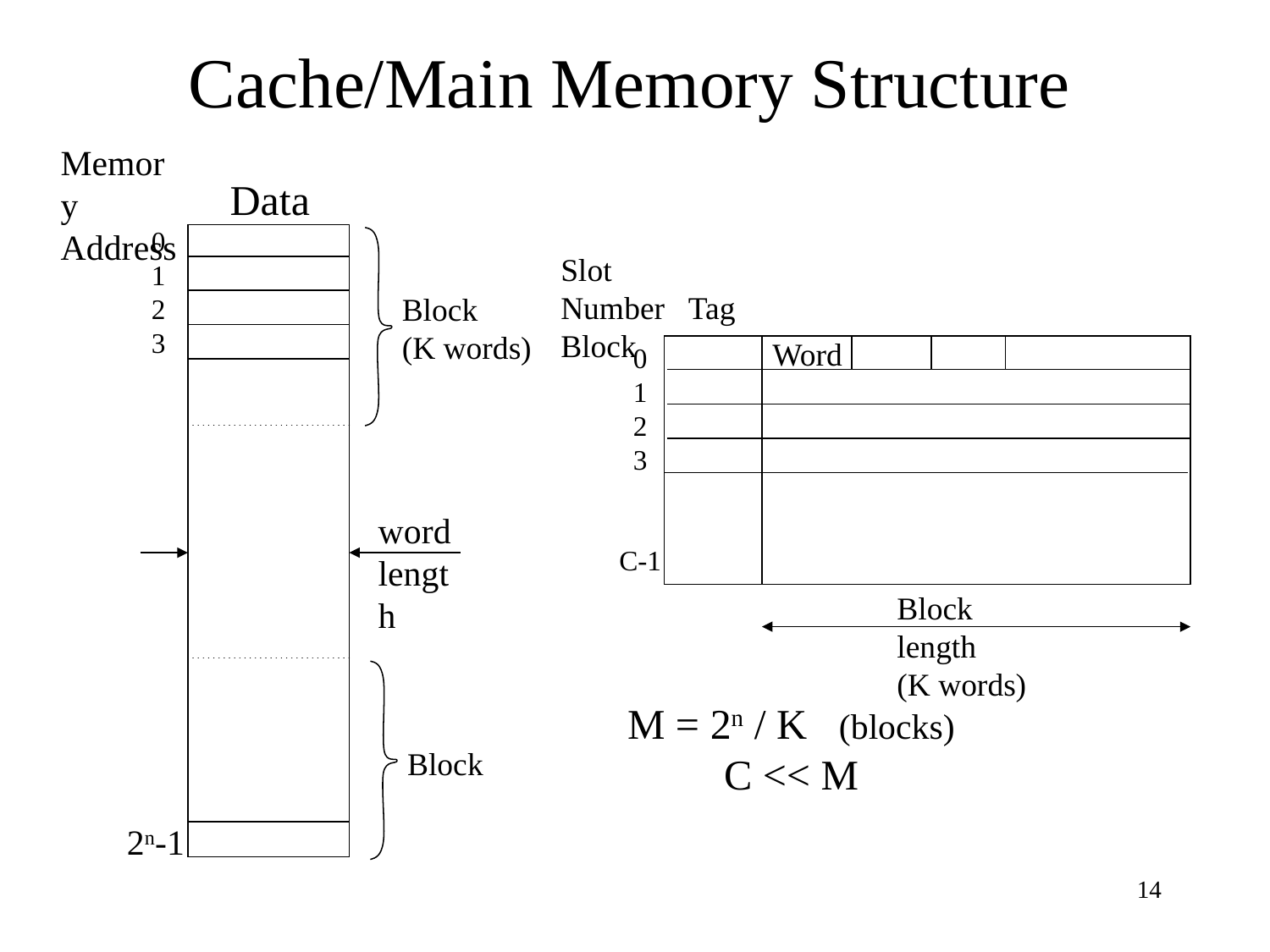

# Cache/Main Memory Structure
Memory
Address
Data
0
1
2
3

Block
(K words)
word
length

Block
2n-1
Slot
Number   Tag                        Block
Word
0
1
2
3

C-1

Block length
(K words)
M = 2n / K   (blocks)
C << M
14